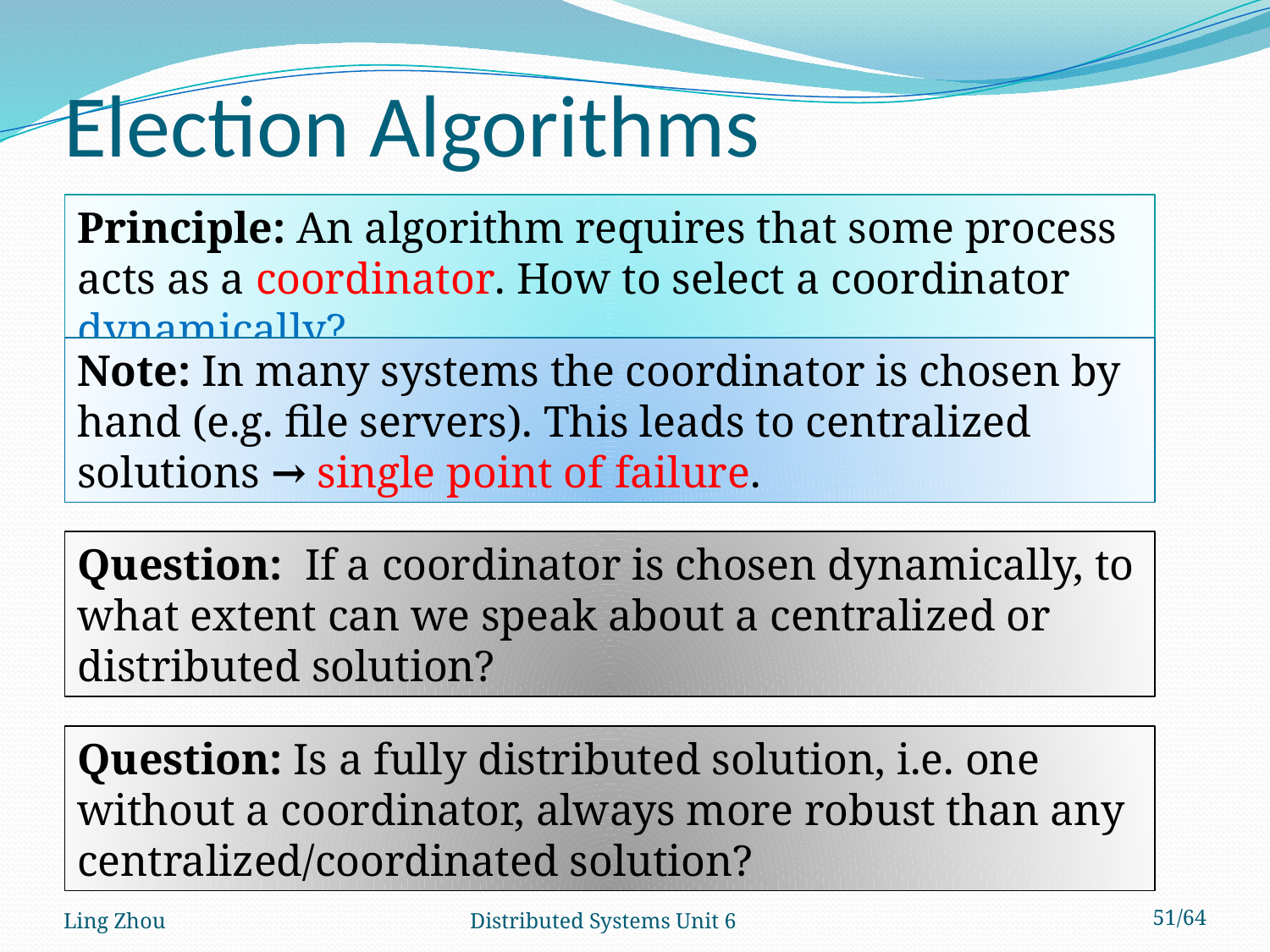

# Election Algorithms
Principle: An algorithm requires that some process acts as a coordinator. How to select a coordinator dynamically?
Note: In many systems the coordinator is chosen by hand (e.g. file servers). This leads to centralized solutions → single point of failure.
Question:  If a coordinator is chosen dynamically, to what extent can we speak about a centralized or distributed solution?
Question: Is a fully distributed solution, i.e. one without a coordinator, always more robust than any centralized/coordinated solution?
Ling Zhou
Distributed Systems Unit 6
51/64